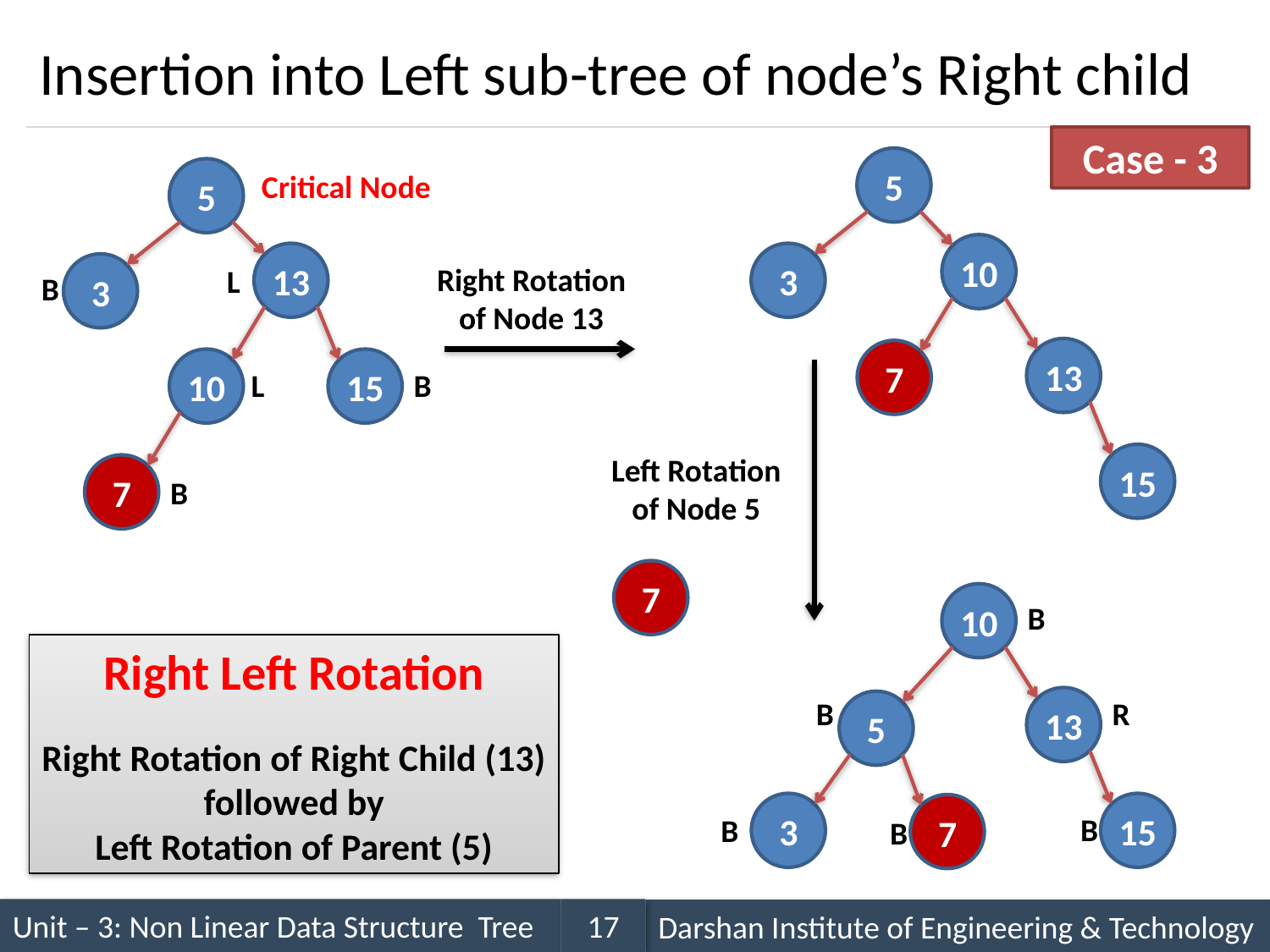

# Insertion into Left sub-tree of node’s Right child
Case - 3

5

5
Critical Node

10

13

3

3
Right Rotation
of Node 13
L
B

13

7

10

15
L
B
Left Rotation
of Node 5

15

7
B

7

10
B
Right Left Rotation

Right Rotation of Right Child (13)
followed by
Left Rotation of Parent (5)
B

13
R

5

3

15

7
B
B
B